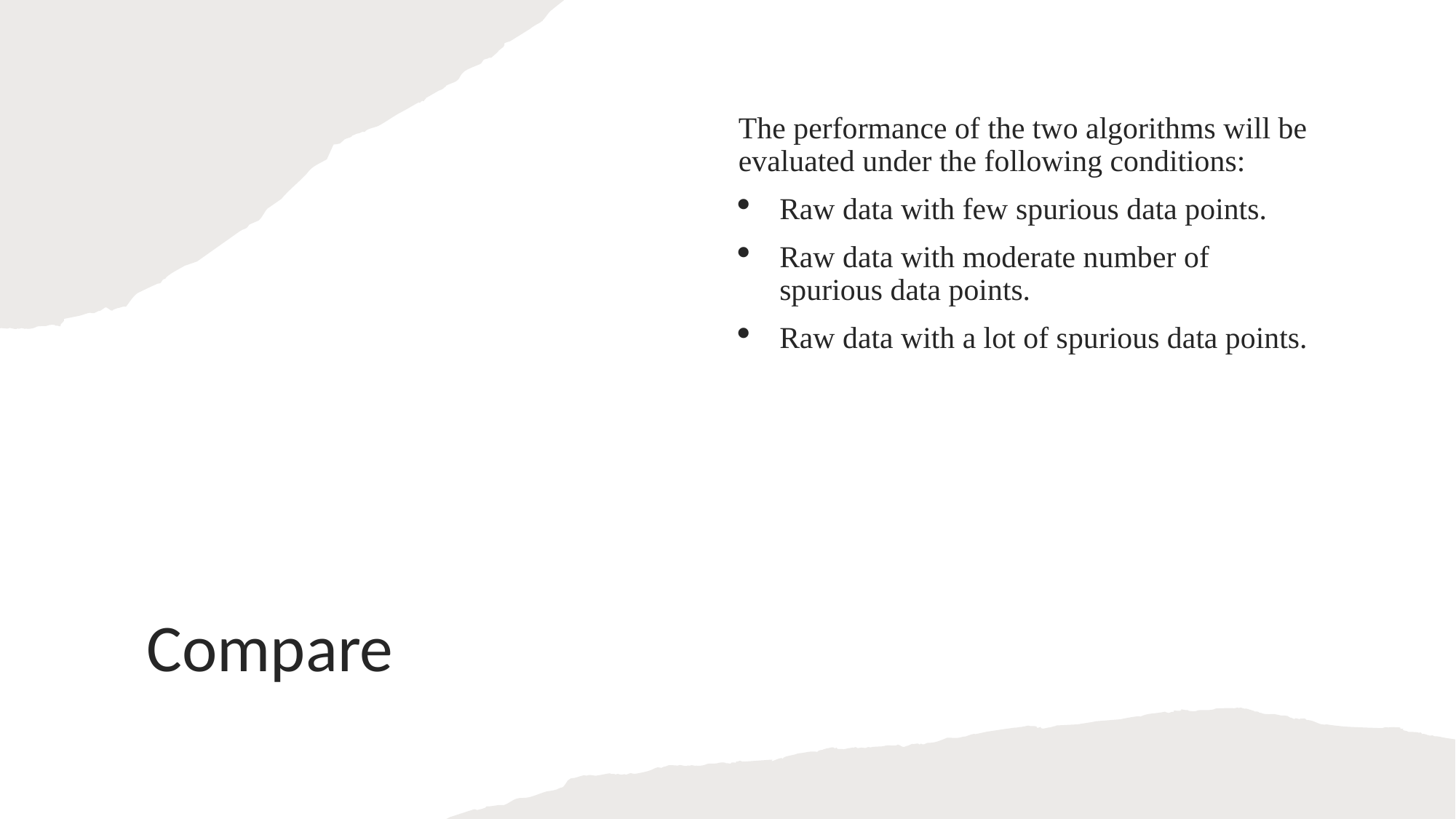

The performance of the two algorithms will be evaluated under the following conditions:
Raw data with few spurious data points.
Raw data with moderate number of spurious data points.
Raw data with a lot of spurious data points.

# Compare